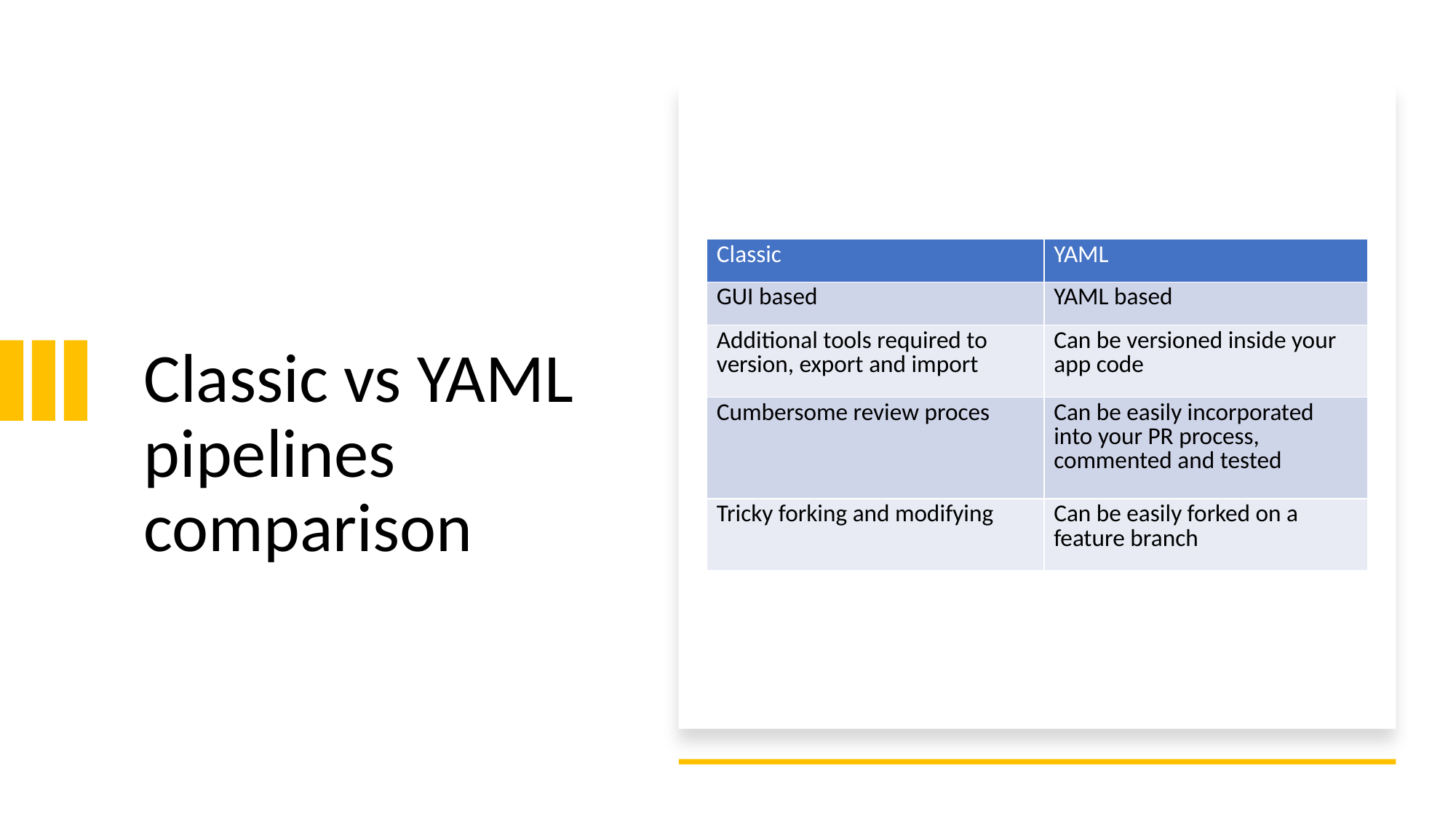

| Classic | YAML |
| --- | --- |
| GUI based | YAML based |
| Additional tools required to version, export and import | Can be versioned inside your app code |
| Cumbersome review proces | Can be easily incorporated into your PR process, commented and tested |
| Tricky forking and modifying | Can be easily forked on a feature branch |
# Classic vs YAML pipelines comparison